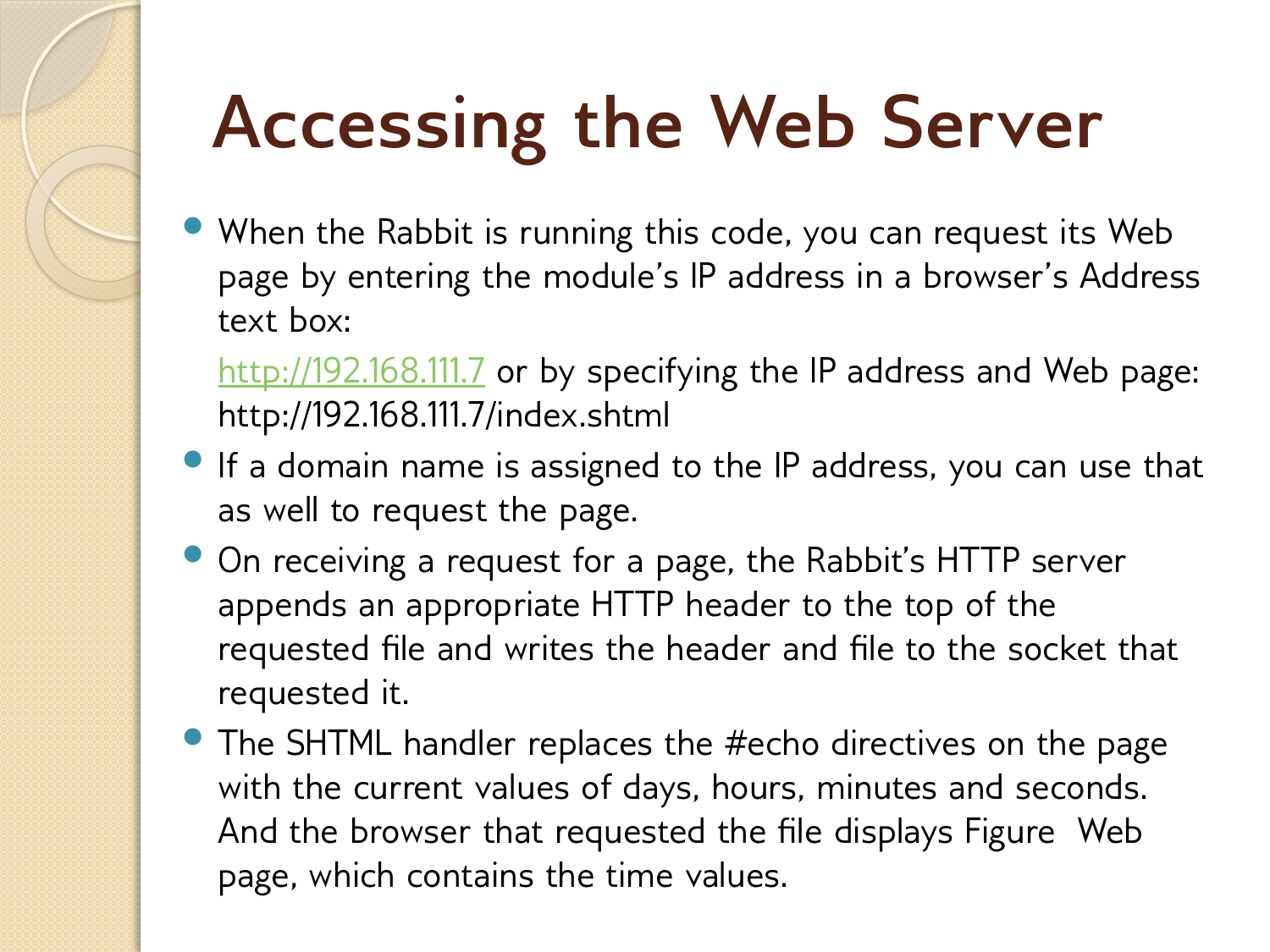

# Accessing the Web Server
When the Rabbit is running this code, you can request its Web page by entering the module’s IP address in a browser’s Address text box:
	http://192.168.111.7 or by specifying the IP address and Web page: 	http://192.168.111.7/index.shtml
If a domain name is assigned to the IP address, you can use that as well to request the page.
On receiving a request for a page, the Rabbit’s HTTP server appends an appropriate HTTP header to the top of the requested file and writes the header and file to the socket that requested it.
The SHTML handler replaces the #echo directives on the page with the current values of days, hours, minutes and seconds. And the browser that requested the file displays Figure  Web page, which contains the time values.